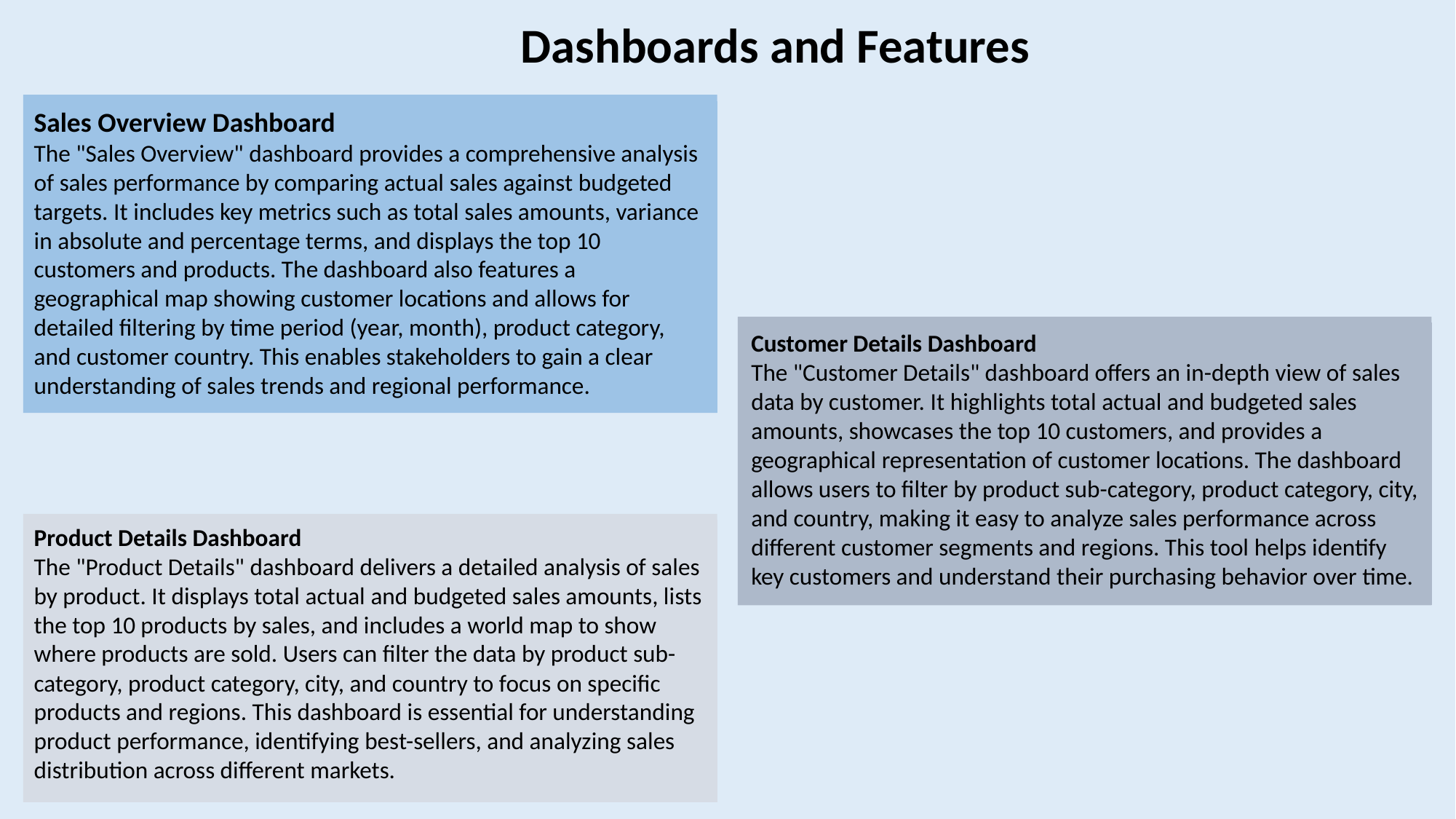

# Dashboards and Features
Sales Overview Dashboard
The "Sales Overview" dashboard provides a comprehensive analysis of sales performance by comparing actual sales against budgeted targets. It includes key metrics such as total sales amounts, variance in absolute and percentage terms, and displays the top 10 customers and products. The dashboard also features a geographical map showing customer locations and allows for detailed filtering by time period (year, month), product category, and customer country. This enables stakeholders to gain a clear understanding of sales trends and regional performance.

Customer Details Dashboard
The "Customer Details" dashboard offers an in-depth view of sales data by customer. It highlights total actual and budgeted sales amounts, showcases the top 10 customers, and provides a geographical representation of customer locations. The dashboard allows users to filter by product sub-category, product category, city, and country, making it easy to analyze sales performance across different customer segments and regions. This tool helps identify key customers and understand their purchasing behavior over time.
Product Details Dashboard
The "Product Details" dashboard delivers a detailed analysis of sales by product. It displays total actual and budgeted sales amounts, lists the top 10 products by sales, and includes a world map to show where products are sold. Users can filter the data by product sub-category, product category, city, and country to focus on specific products and regions. This dashboard is essential for understanding product performance, identifying best-sellers, and analyzing sales distribution across different markets.

10